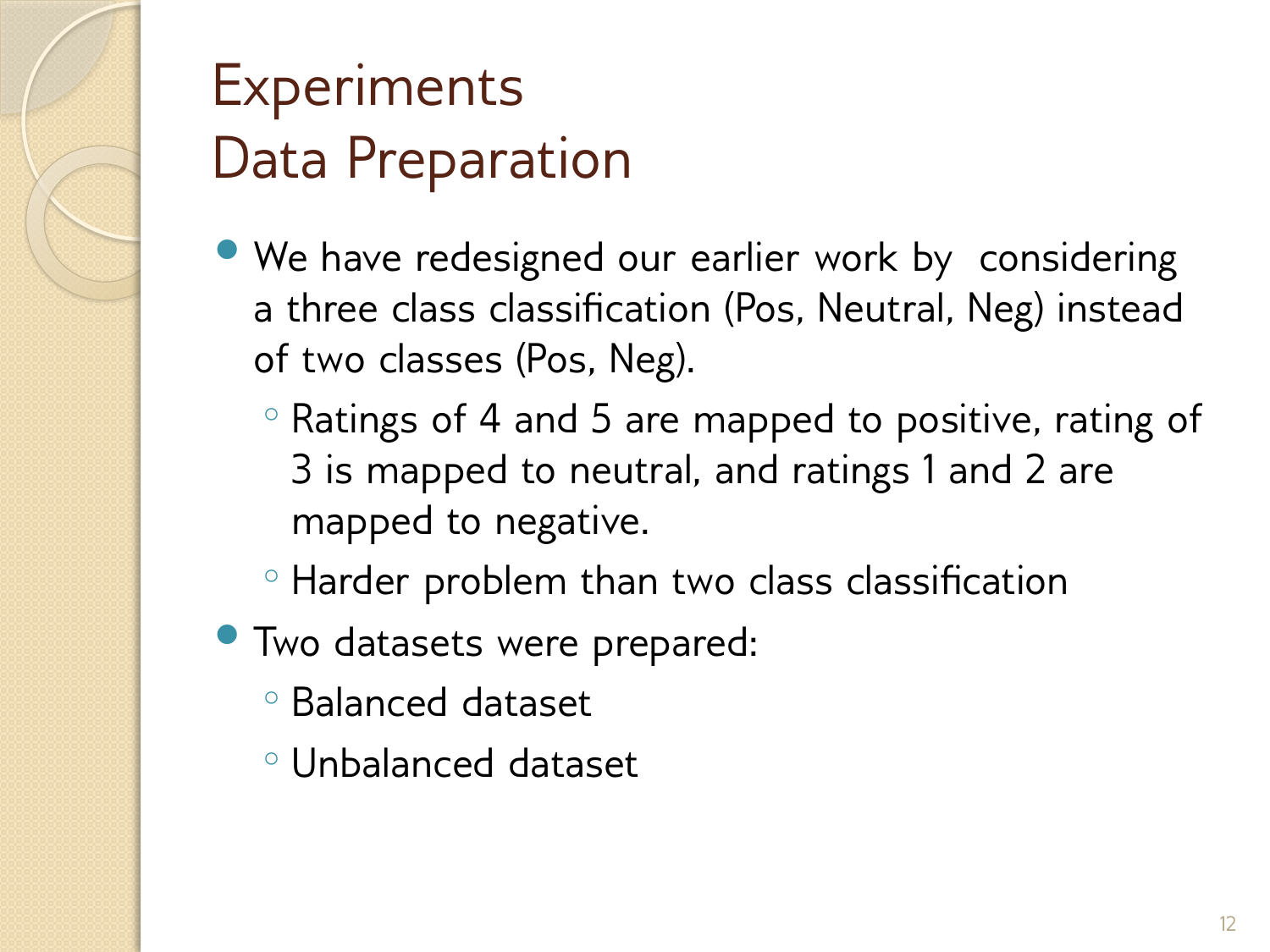

# Experiments Data Preparation
We have redesigned our earlier work by  considering  a three class classification (Pos, Neutral, Neg) instead of two classes (Pos, Neg).
Ratings of 4 and 5 are mapped to positive, rating of 3 is mapped to neutral, and ratings 1 and 2 are mapped to negative.
Harder problem than two class classification
Two datasets were prepared:
Balanced dataset
Unbalanced dataset

12